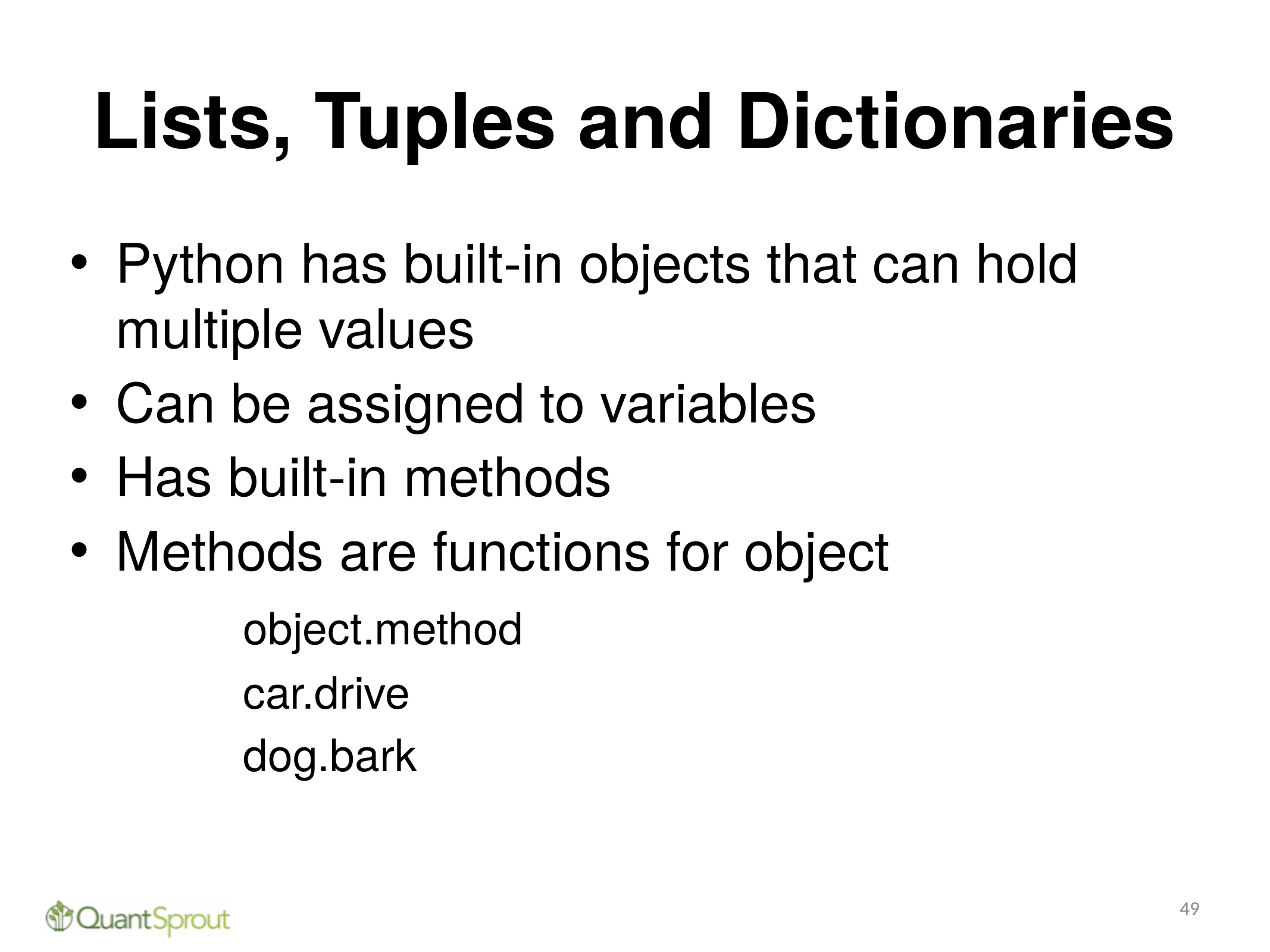

# Lists, Tuples and Dictionaries
Python has built-in objects that can hold multiple values
Can be assigned to variables
Has built-in methods
Methods are functions for object
	object.method
	car.drive
	dog.bark

49